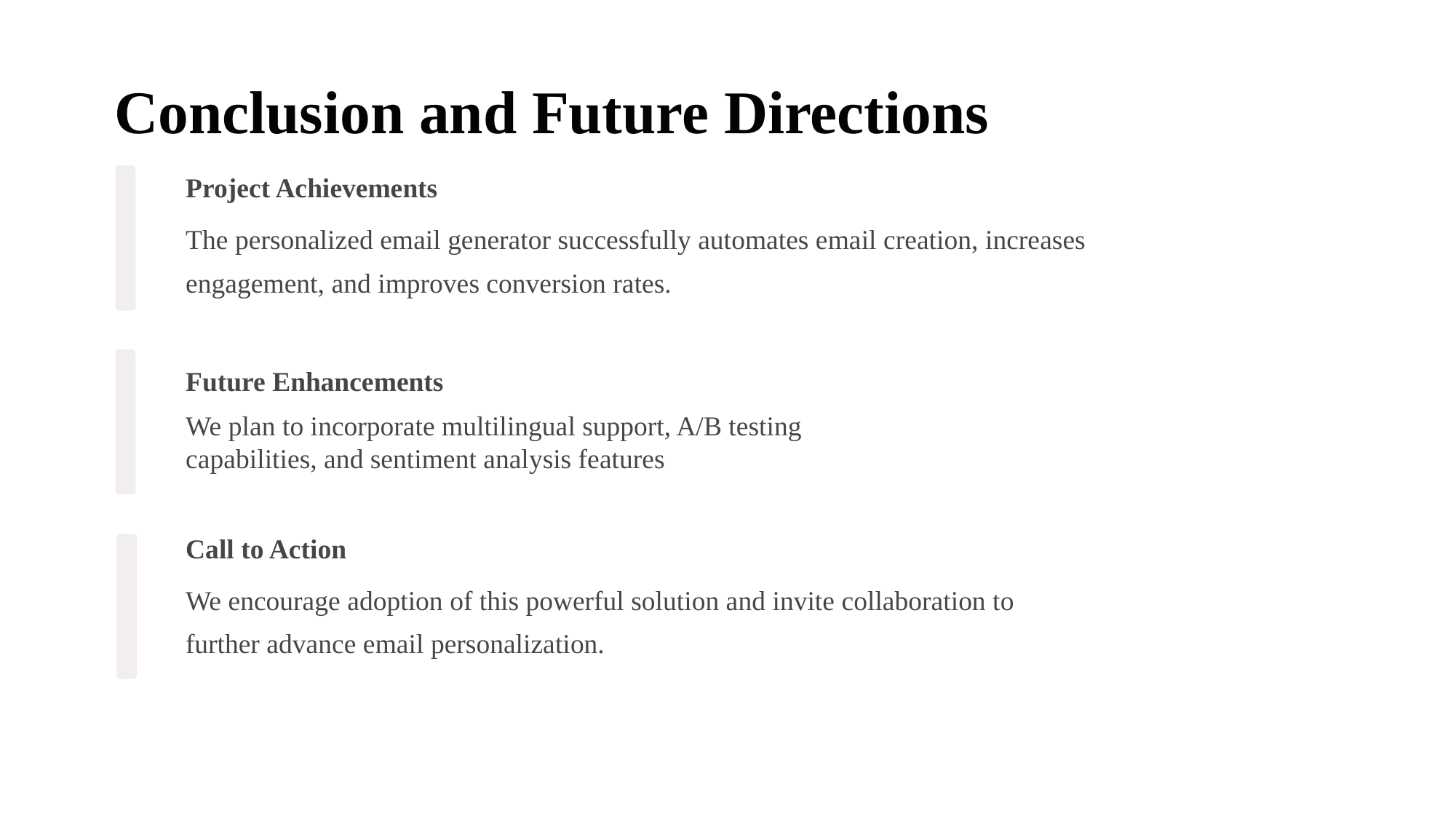

Conclusion and Future Directions
Project Achievements

The personalized email generator successfully automates email creation, increases engagement, and improves conversion rates.

Future Enhancements
We plan to incorporate multilingual support, A/B testing capabilities, and sentiment analysis features
Call to Action

We encourage adoption of this powerful solution and invite collaboration to further advance email personalization.